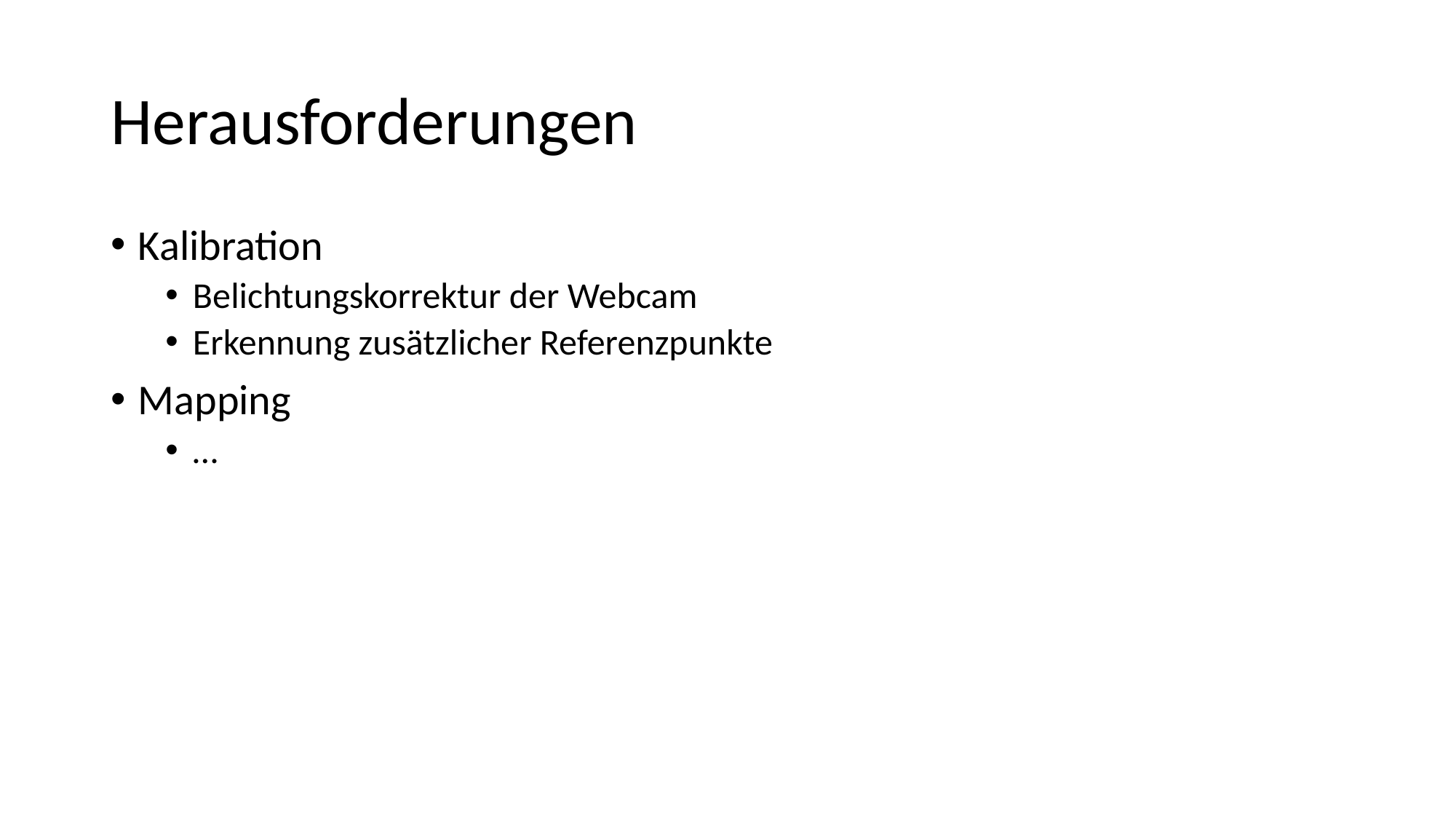

# Herausforderungen
Kalibration
Belichtungskorrektur der Webcam
Erkennung zusätzlicher Referenzpunkte
Mapping
…